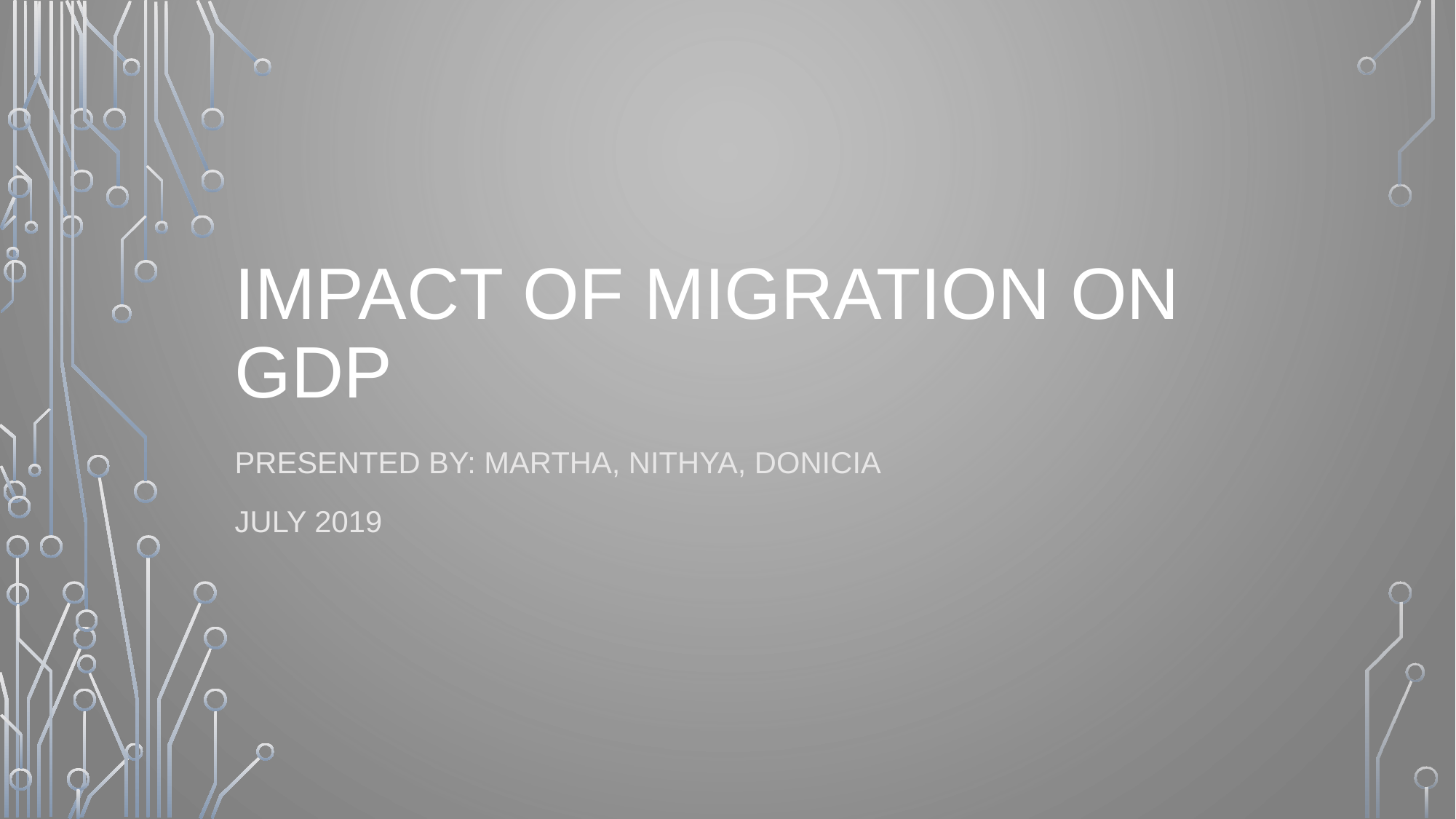

# IMPACT OF MIGRATION ON GDP
Presented by: Martha, Nithya, Donicia
July 2019